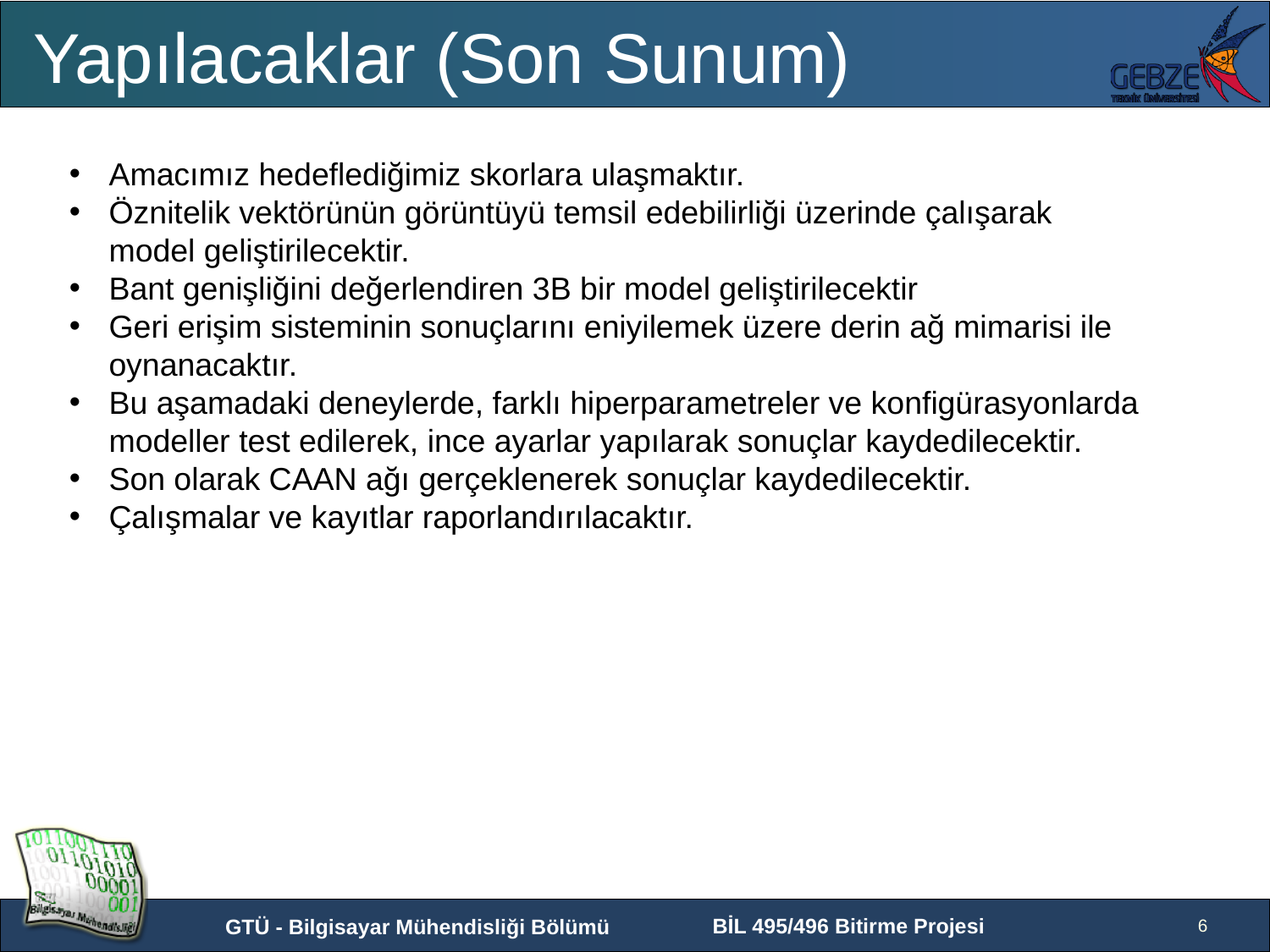

Yapılacaklar (Son Sunum)
Amacımız hedeflediğimiz skorlara ulaşmaktır.
Öznitelik vektörünün görüntüyü temsil edebilirliği üzerinde çalışarak model geliştirilecektir.
Bant genişliğini değerlendiren 3B bir model geliştirilecektir
Geri erişim sisteminin sonuçlarını eniyilemek üzere derin ağ mimarisi ile oynanacaktır.
Bu aşamadaki deneylerde, farklı hiperparametreler ve konfigürasyonlarda modeller test edilerek, ince ayarlar yapılarak sonuçlar kaydedilecektir.
Son olarak CAAN ağı gerçeklenerek sonuçlar kaydedilecektir.
Çalışmalar ve kayıtlar raporlandırılacaktır.

6